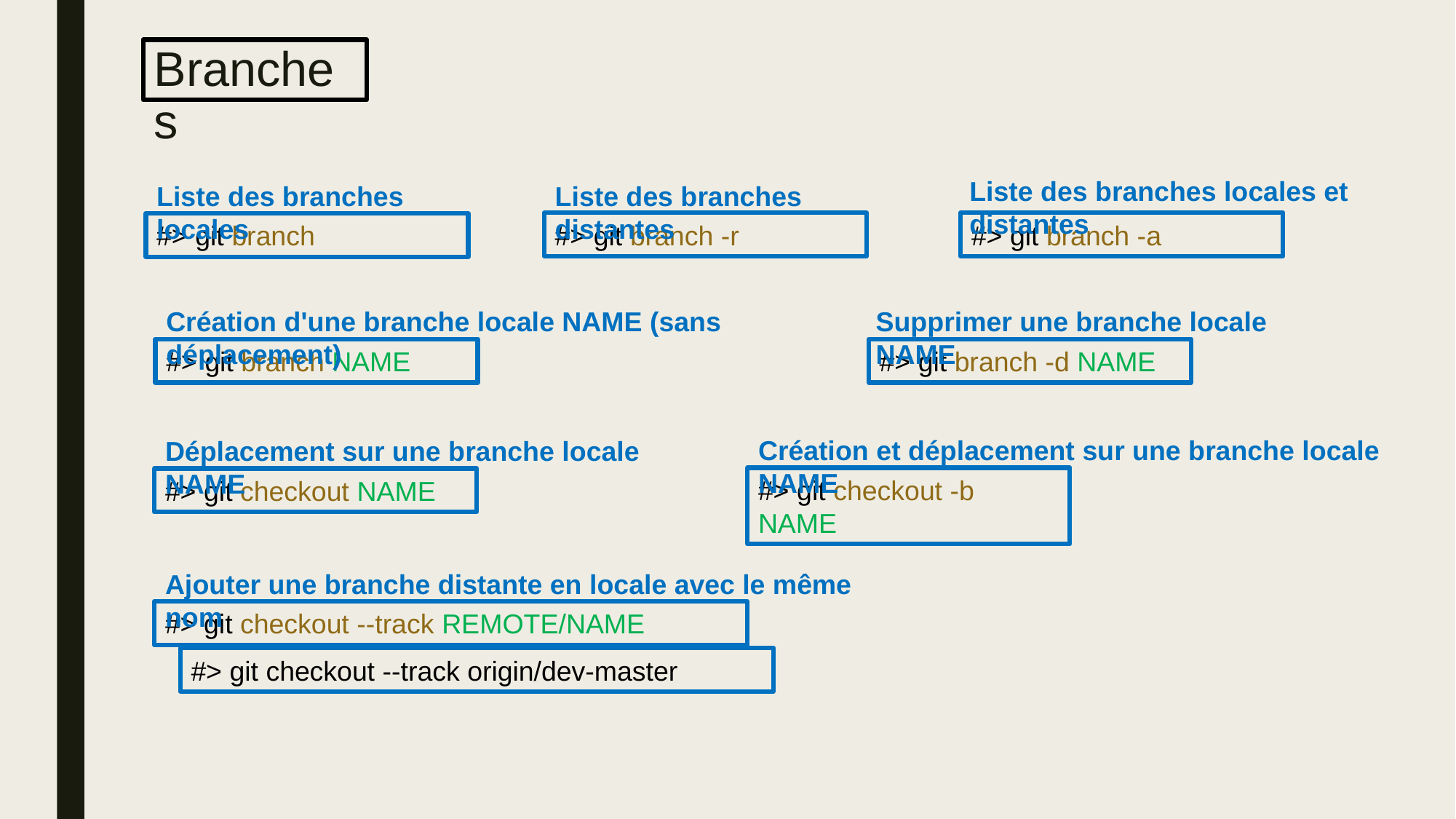

# Branches
Liste des branches locales et distantes
Liste des branches locales
Liste des branches distantes
#> git branch -r
#> git branch -a
#> git branch
Supprimer une branche locale NAME
Création d'une branche locale NAME (sans déplacement)
#> git branch NAME
#> git branch -d NAME
Création et déplacement sur une branche locale NAME
Déplacement sur une branche locale NAME
#> git checkout -b NAME
#> git checkout NAME
Ajouter une branche distante en locale avec le même nom
#> git checkout --track REMOTE/NAME
#> git checkout --track origin/dev-master